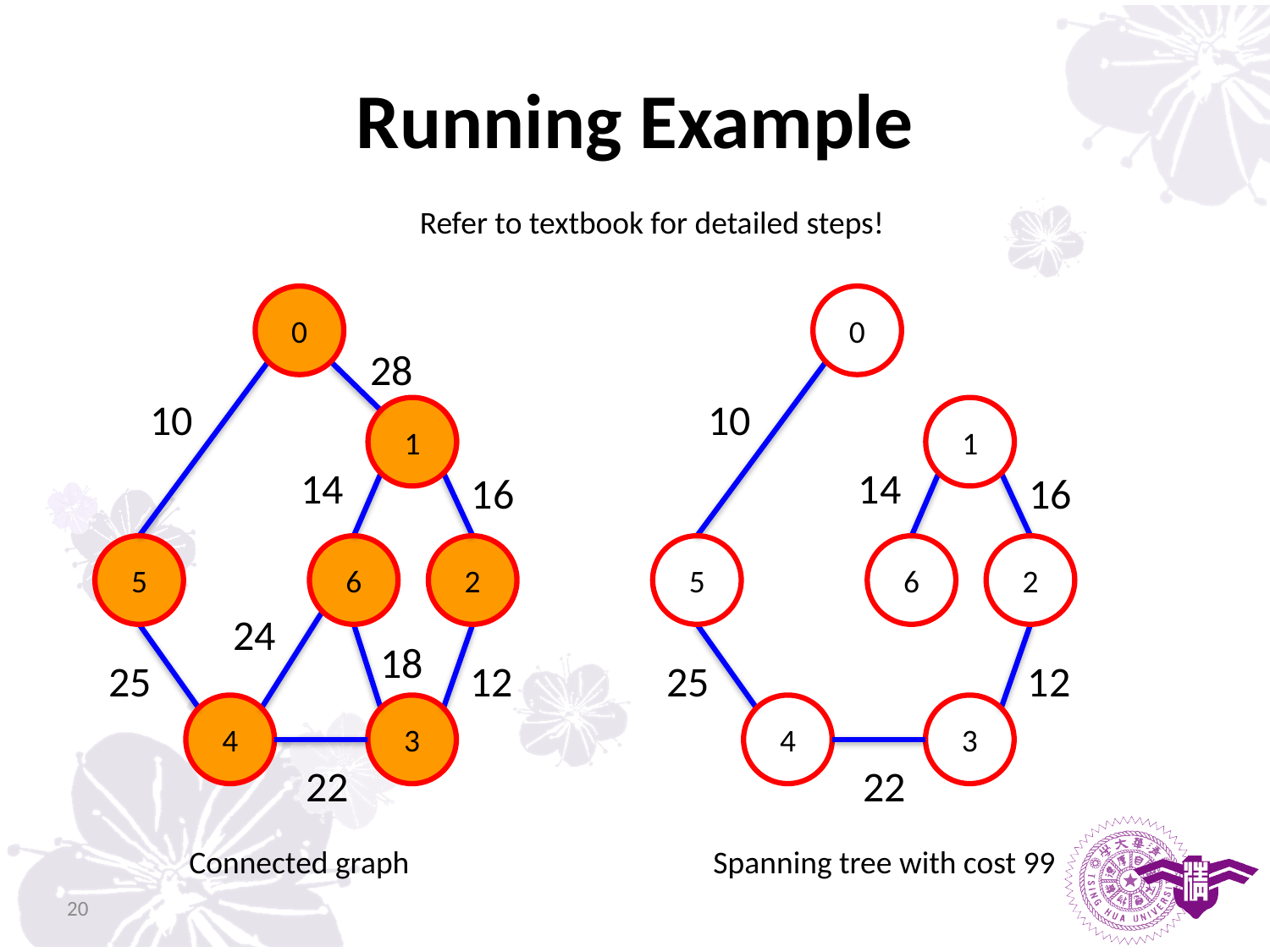

# Running Example
Refer to textbook for detailed steps!

0
0
28
10
10

1
1
14
14
16
16

5
6

2
5
6
2
24
18
25
12
25
12

4
3
4
3

22
22
Connected graph
Spanning tree with cost 99
20